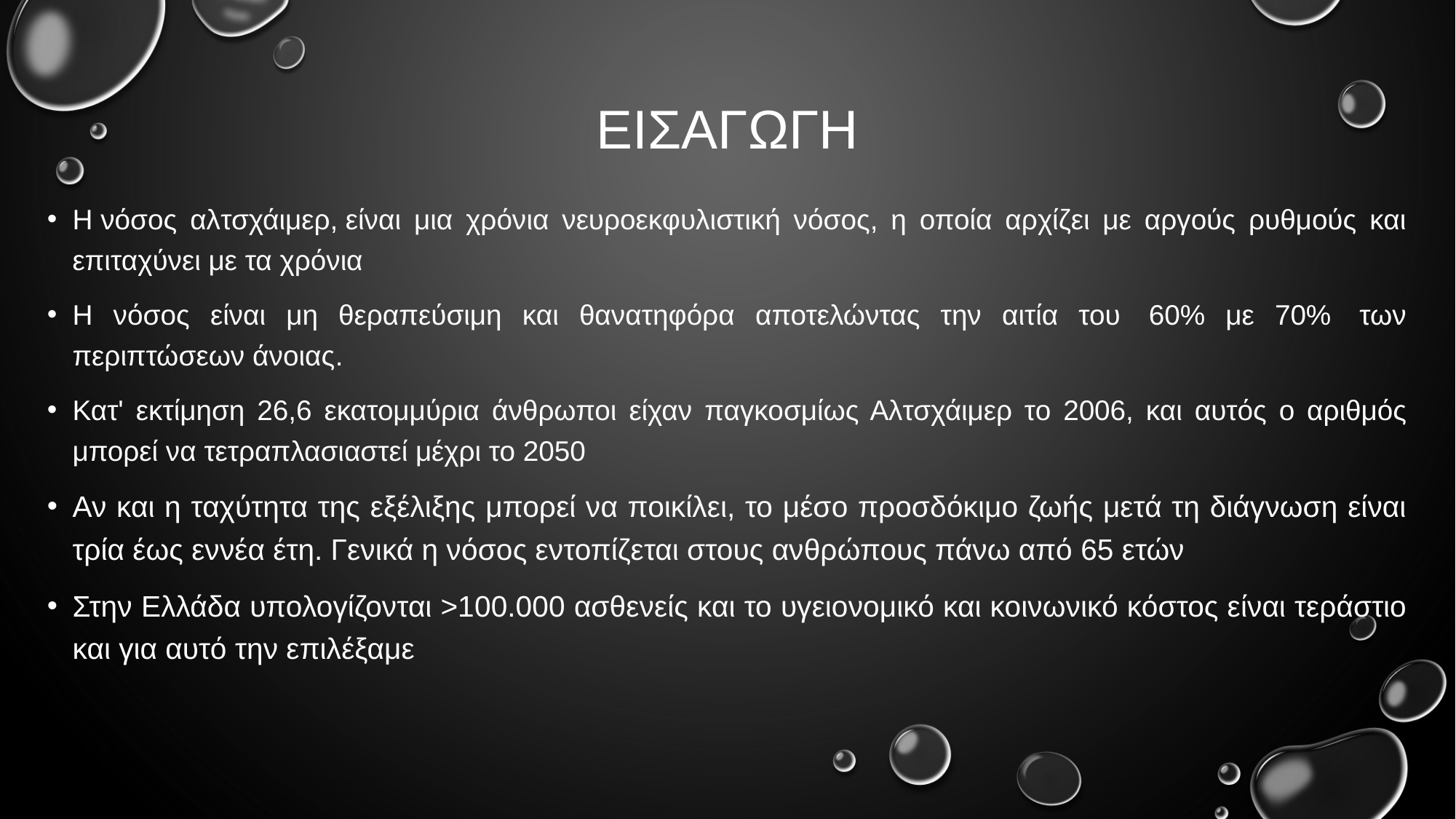

# εισαγωγη
Η νόσος αλτσχάιμερ, είναι μια χρόνια νευροεκφυλιστική νόσος, η οποία αρχίζει με αργούς ρυθμούς και επιταχύνει με τα χρόνια
Η νόσος είναι μη θεραπεύσιμη και θανατηφόρα αποτελώντας την αιτία του  60% με 70%  των περιπτώσεων άνοιας.
Κατ' εκτίμηση 26,6 εκατομμύρια άνθρωποι είχαν παγκοσμίως Αλτσχάιμερ το 2006, και αυτός ο αριθμός μπορεί να τετραπλασιαστεί μέχρι το 2050
Αν και η ταχύτητα της εξέλιξης μπορεί να ποικίλει, το μέσο προσδόκιμο ζωής μετά τη διάγνωση είναι τρία έως εννέα έτη. Γενικά η νόσος εντοπίζεται στους ανθρώπους πάνω από 65 ετών
Στην Ελλάδα υπολογίζονται >100.000 ασθενείς και το υγειονομικό και κοινωνικό κόστος είναι τεράστιο και για αυτό την επιλέξαμε